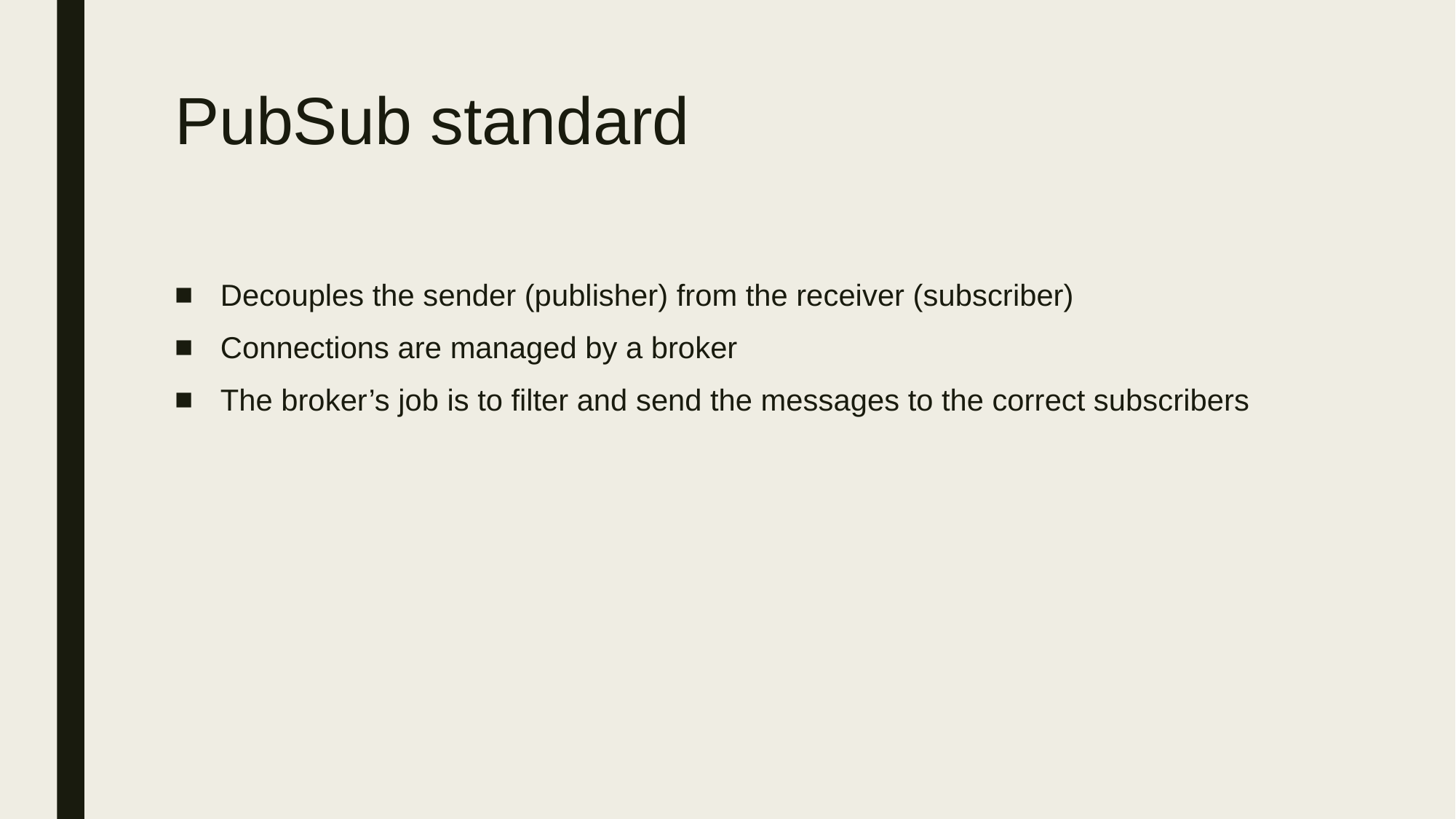

# PubSub standard
Decouples the sender (publisher) from the receiver (subscriber)
Connections are managed by a broker
The broker’s job is to filter and send the messages to the correct subscribers